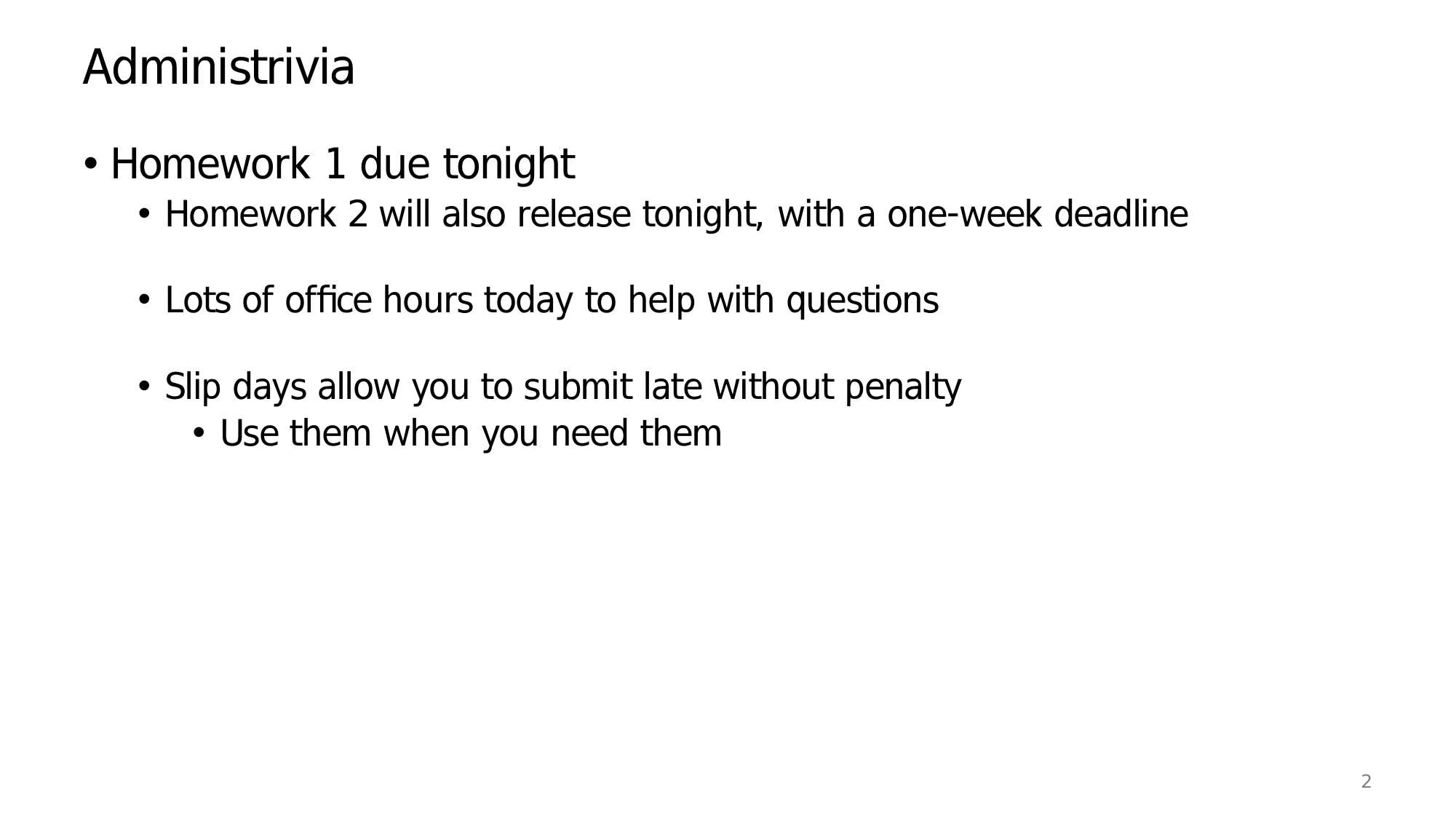

# Administrivia
Homework 1 due tonight
Homework 2 will also release tonight, with a one-week deadline
Lots of office hours today to help with questions
Slip days allow you to submit late without penalty
Use them when you need them

2